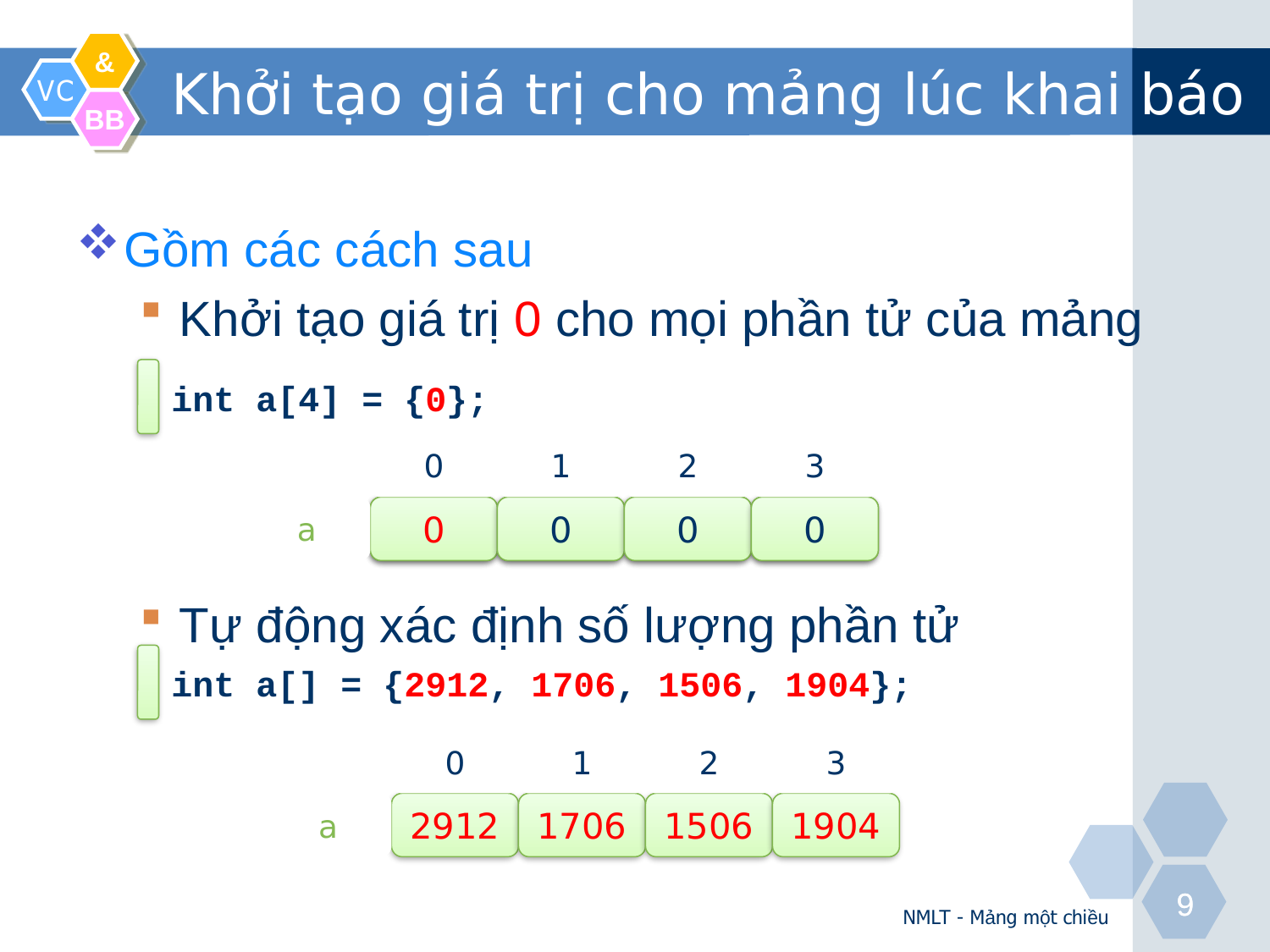

# Khởi tạo giá trị cho mảng lúc khai báo
Gồm các cách sau
Khởi tạo giá trị 0 cho mọi phần tử của mảng

Tự động xác định số lượng phần tử

int a[4] = {0};
0
1
2
3
a

0

0

0

0

int a[] = {2912, 1706, 1506, 1904};
0
1
2
3
a
2912
1706
1506
1904
NMLT - Mảng một chiều